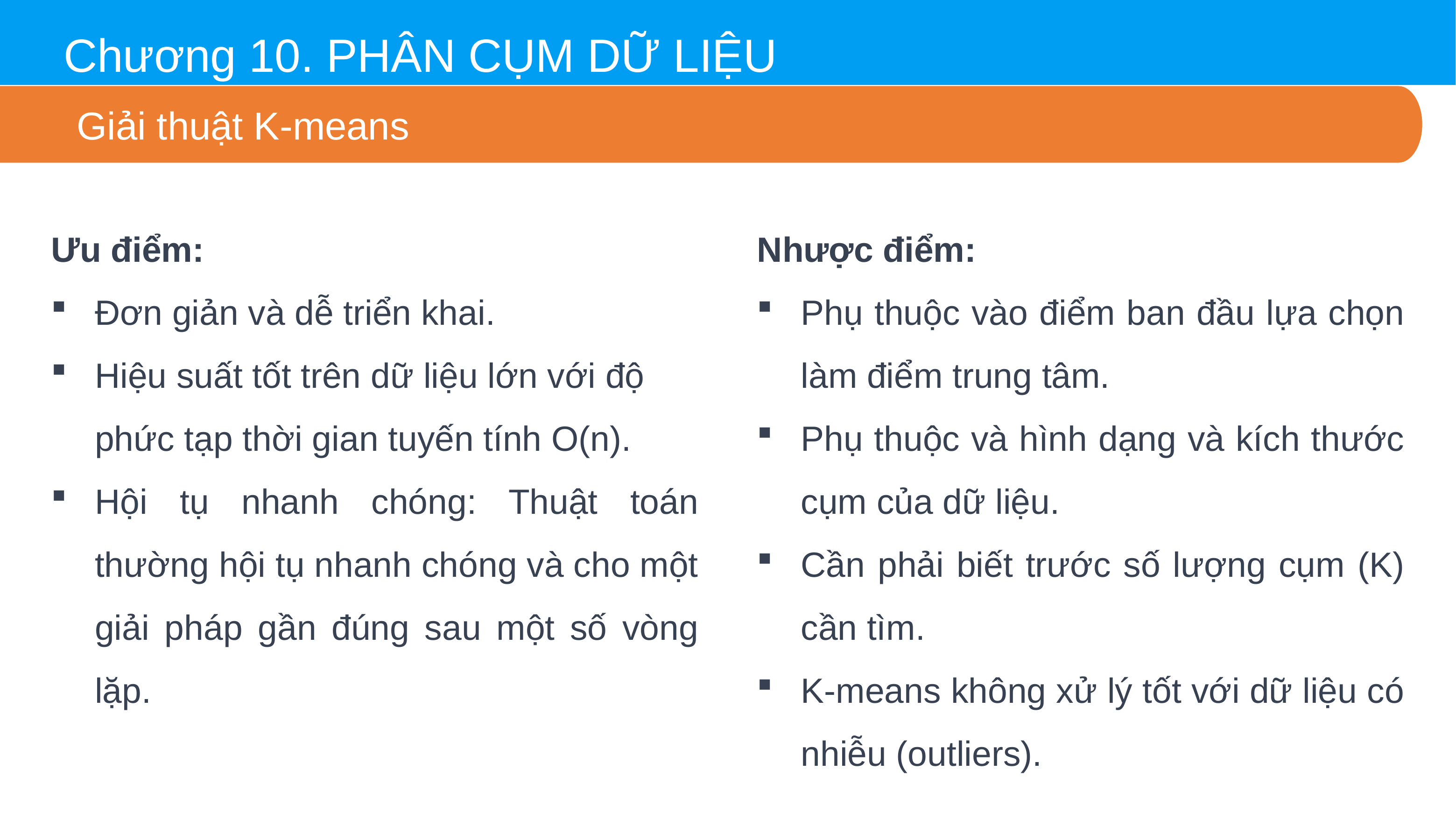

Chương 10. PHÂN CỤM DỮ LIỆU
Giải thuật K-means
Ưu điểm:
Đơn giản và dễ triển khai.
Hiệu suất tốt trên dữ liệu lớn với độ phức tạp thời gian tuyến tính O(n).
Hội tụ nhanh chóng: Thuật toán thường hội tụ nhanh chóng và cho một giải pháp gần đúng sau một số vòng lặp.
Nhược điểm:
Phụ thuộc vào điểm ban đầu lựa chọn làm điểm trung tâm.
Phụ thuộc và hình dạng và kích thước cụm của dữ liệu.
Cần phải biết trước số lượng cụm (K) cần tìm.
K-means không xử lý tốt với dữ liệu có nhiễu (outliers).